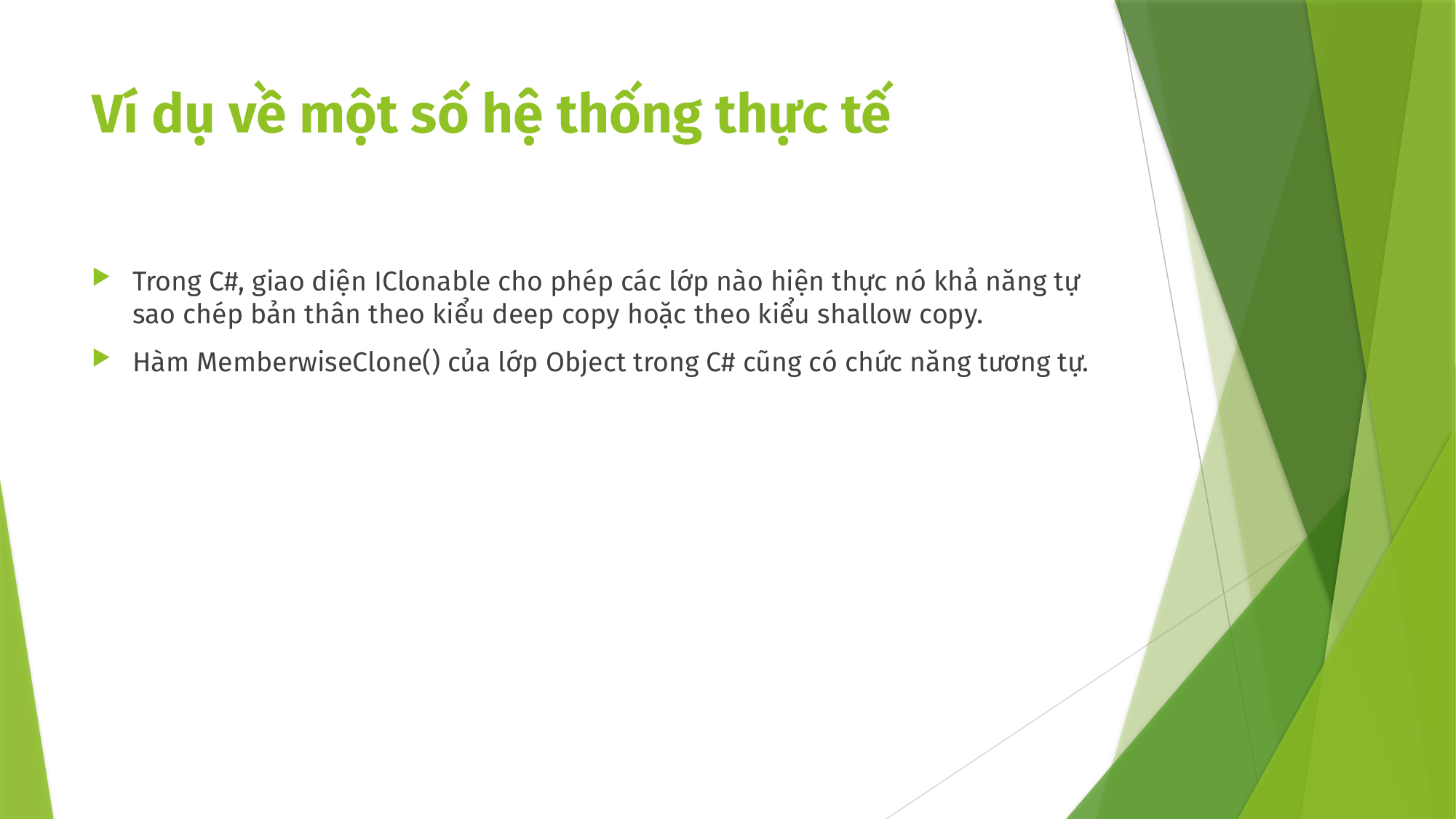

# Ví dụ về một số hệ thống thực tế
Trong C#, giao diện IClonable cho phép các lớp nào hiện thực nó khả năng tự sao chép bản thân theo kiểu deep copy hoặc theo kiểu shallow copy.
Hàm MemberwiseClone() của lớp Object trong C# cũng có chức năng tương tự.